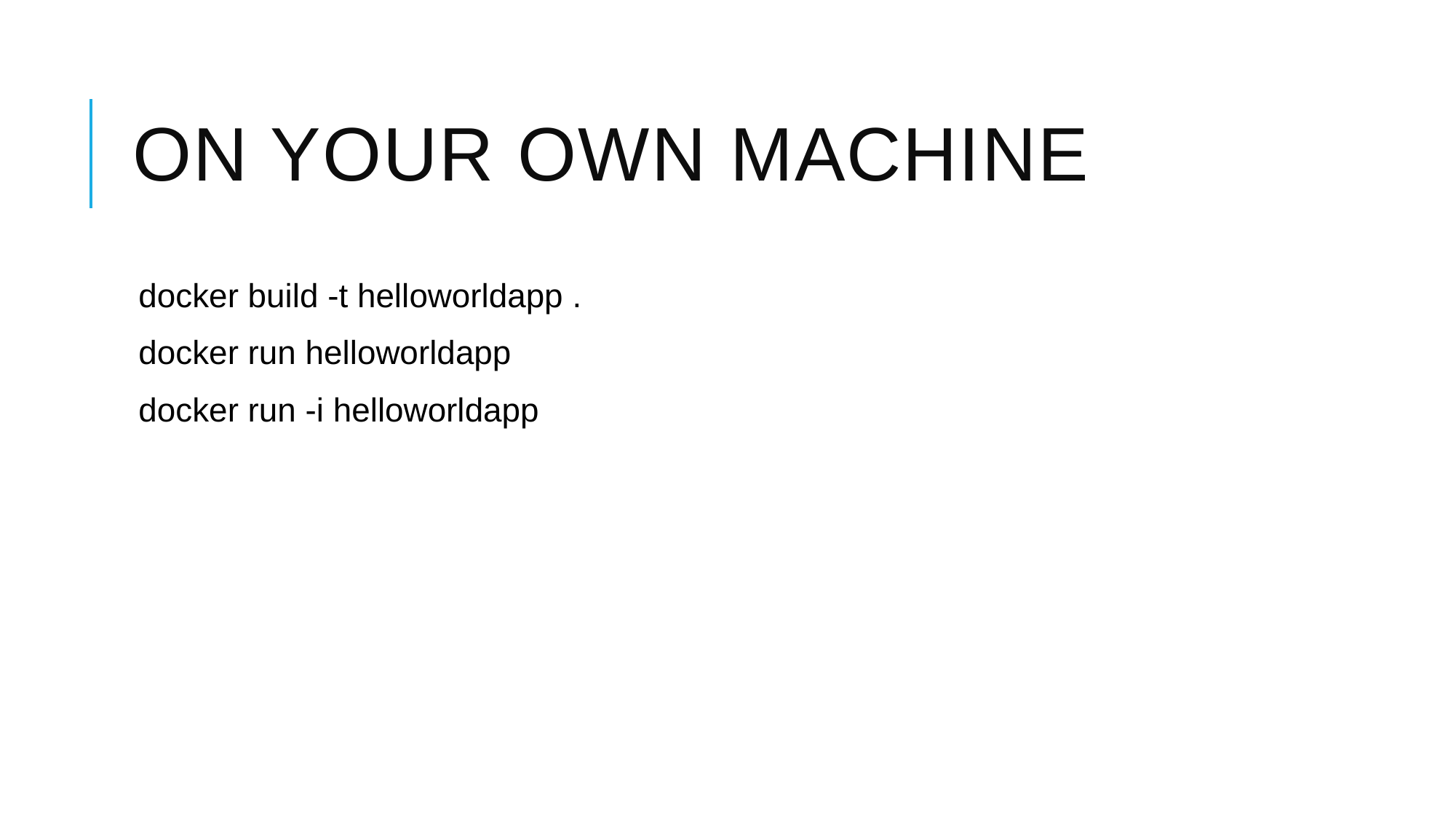

# On your own machine
docker build -t helloworldapp .
docker run helloworldapp
docker run -i helloworldapp